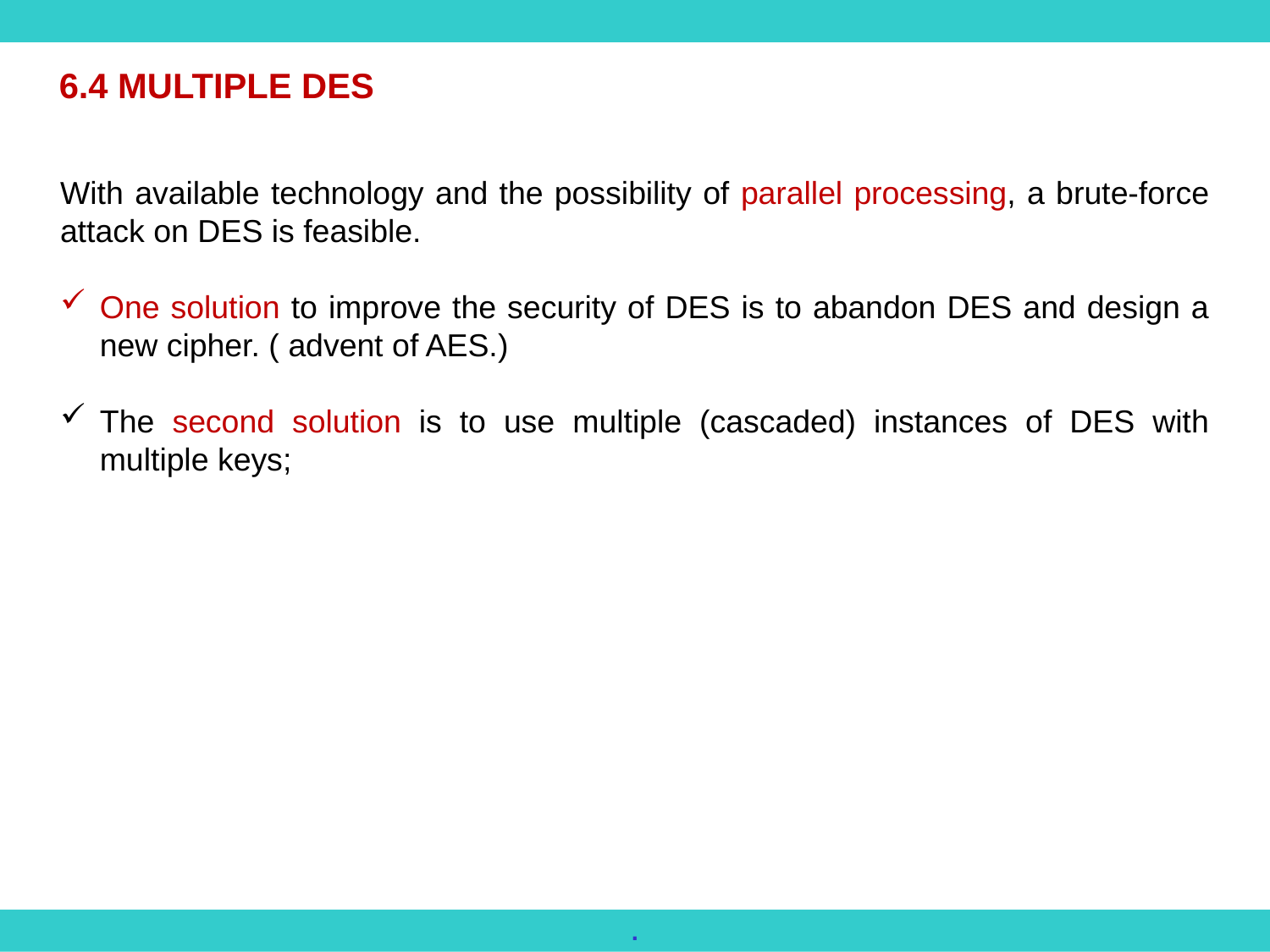

6.4 MULTIPLE DES
With available technology and the possibility of parallel processing, a brute-force attack on DES is feasible.

One solution to improve the security of DES is to abandon DES and design a new cipher. ( advent of AES.)

The second solution is to use multiple (cascaded) instances of DES with multiple keys;
.